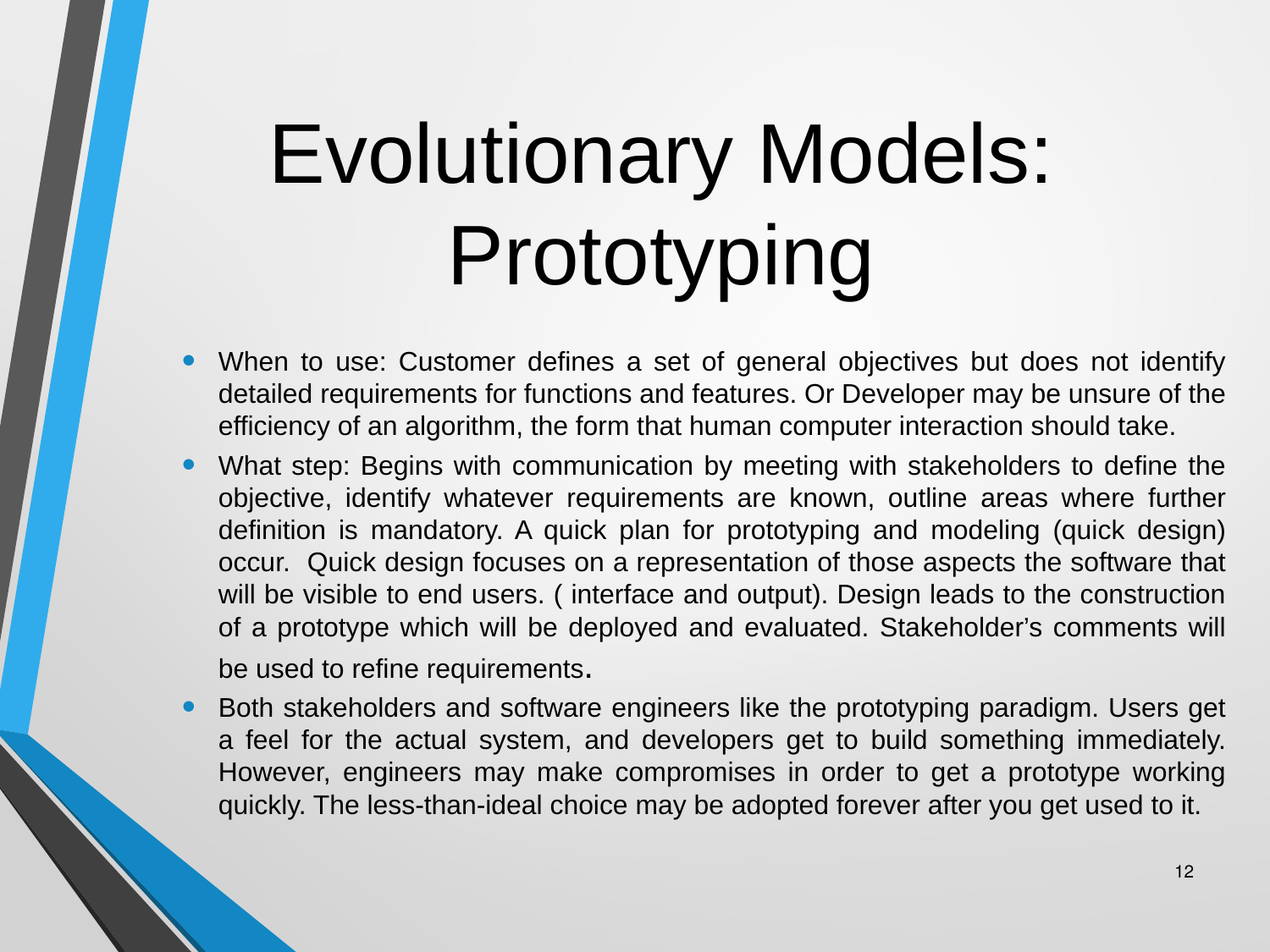

# Evolutionary Models: Prototyping
When to use: Customer defines a set of general objectives but does not identify detailed requirements for functions and features. Or Developer may be unsure of the efficiency of an algorithm, the form that human computer interaction should take.
What step: Begins with communication by meeting with stakeholders to define the objective, identify whatever requirements are known, outline areas where further definition is mandatory. A quick plan for prototyping and modeling (quick design) occur.  Quick design focuses on a representation of those aspects the software that will be visible to end users. ( interface and output). Design leads to the construction of a prototype which will be deployed and evaluated. Stakeholder’s comments will be used to refine requirements.
Both stakeholders and software engineers like the prototyping paradigm. Users get a feel for the actual system, and developers get to build something immediately. However, engineers may make compromises in order to get a prototype working quickly. The less-than-ideal choice may be adopted forever after you get used to it.
12